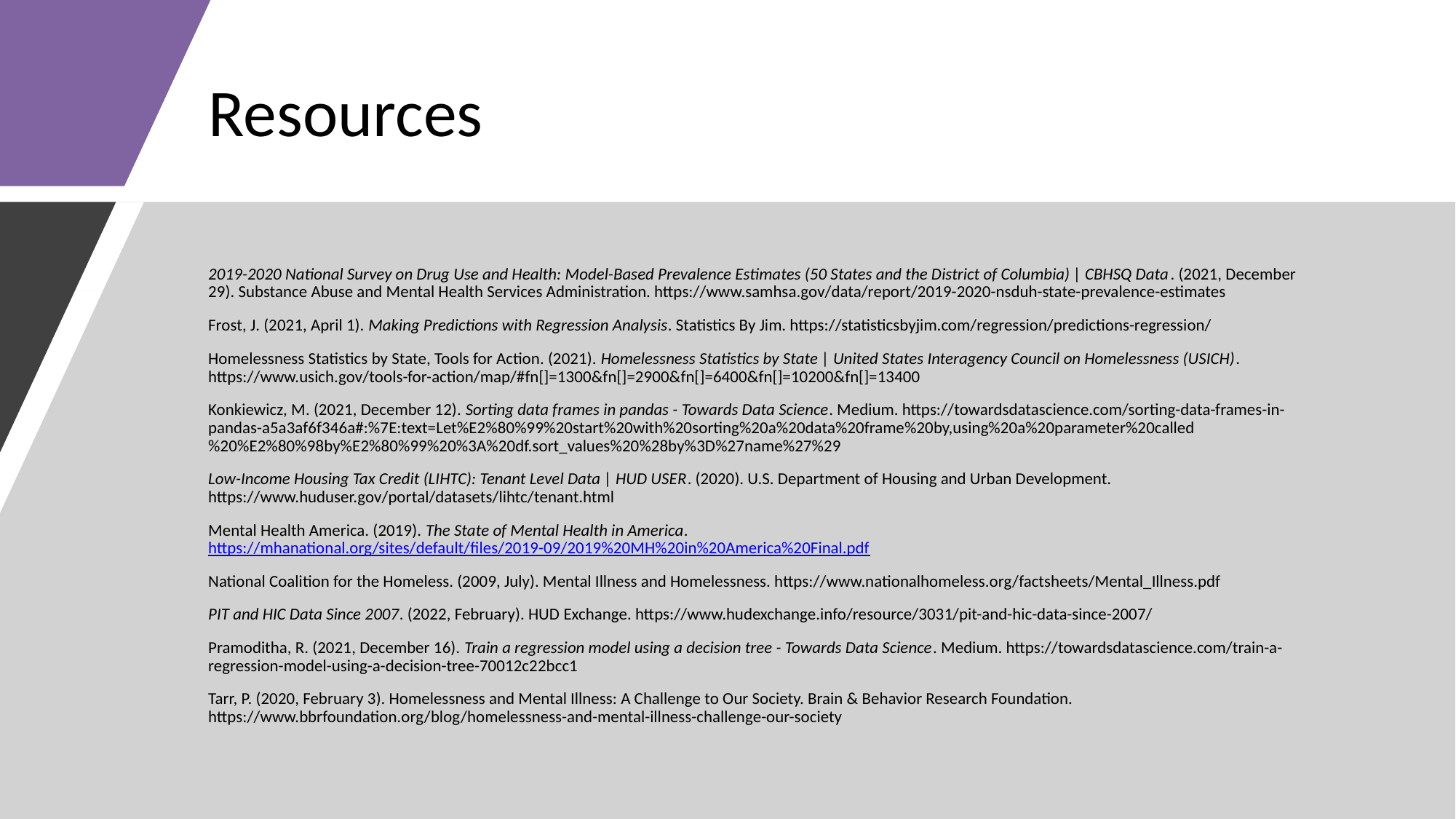

# Resources

2019-2020 National Survey on Drug Use and Health: Model-Based Prevalence Estimates (50 States and the District of Columbia) | CBHSQ Data. (2021, December 29). Substance Abuse and Mental Health Services Administration. https://www.samhsa.gov/data/report/2019-2020-nsduh-state-prevalence-estimates
Frost, J. (2021, April 1). Making Predictions with Regression Analysis. Statistics By Jim. https://statisticsbyjim.com/regression/predictions-regression/
Homelessness Statistics by State, Tools for Action. (2021). Homelessness Statistics by State | United States Interagency Council on Homelessness (USICH). https://www.usich.gov/tools-for-action/map/#fn[]=1300&fn[]=2900&fn[]=6400&fn[]=10200&fn[]=13400
Konkiewicz, M. (2021, December 12). Sorting data frames in pandas - Towards Data Science. Medium. https://towardsdatascience.com/sorting-data-frames-in-pandas-a5a3af6f346a#:%7E:text=Let%E2%80%99%20start%20with%20sorting%20a%20data%20frame%20by,using%20a%20parameter%20called%20%E2%80%98by%E2%80%99%20%3A%20df.sort_values%20%28by%3D%27name%27%29
Low-Income Housing Tax Credit (LIHTC): Tenant Level Data | HUD USER. (2020). U.S. Department of Housing and Urban Development. https://www.huduser.gov/portal/datasets/lihtc/tenant.html
Mental Health America. (2019). The State of Mental Health in America. https://mhanational.org/sites/default/files/2019-09/2019%20MH%20in%20America%20Final.pdf
National Coalition for the Homeless. (2009, July). Mental Illness and Homelessness. https://www.nationalhomeless.org/factsheets/Mental_Illness.pdf
PIT and HIC Data Since 2007. (2022, February). HUD Exchange. https://www.hudexchange.info/resource/3031/pit-and-hic-data-since-2007/
Pramoditha, R. (2021, December 16). Train a regression model using a decision tree - Towards Data Science. Medium. https://towardsdatascience.com/train-a-regression-model-using-a-decision-tree-70012c22bcc1
Tarr, P. (2020, February 3). Homelessness and Mental Illness: A Challenge to Our Society. Brain & Behavior Research Foundation. https://www.bbrfoundation.org/blog/homelessness-and-mental-illness-challenge-our-society